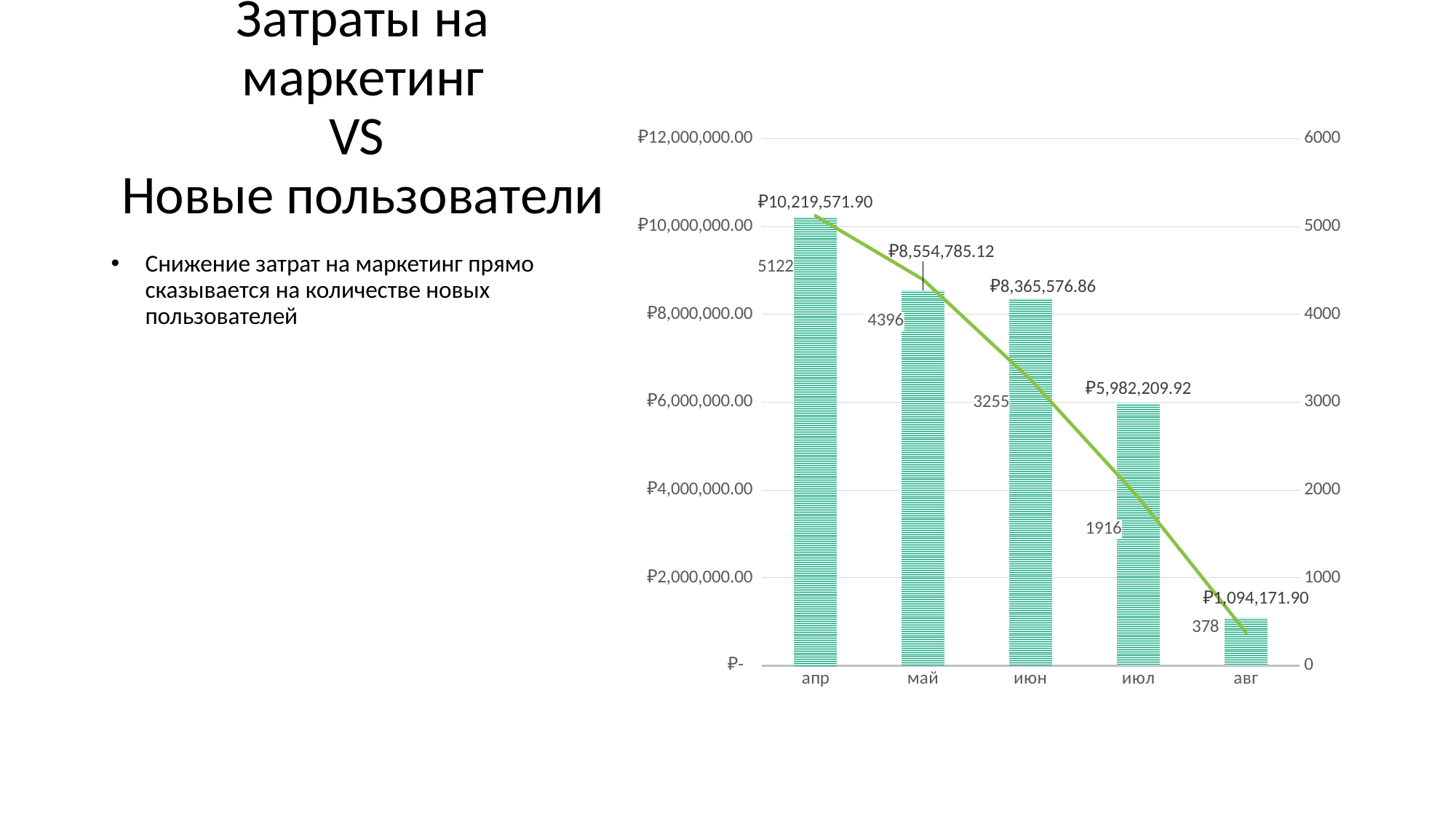

# Затраты на маркетинг VS Новые пользователи

### Chart

| Category | Затраты на маркетинг | Количество новых пользователей |
|---|---|---|
| апр | 10219571.900826447 | 5122.0 |
| май | 8554785.123966942 | 4396.0 |
| июн | 8365576.8595041325 | 3255.0 |
| июл | 5982209.917355372 | 1916.0 |
| авг | 1094171.9008264462 | 378.0 |
Снижение затрат на маркетинг прямо сказывается на количестве новых пользователей